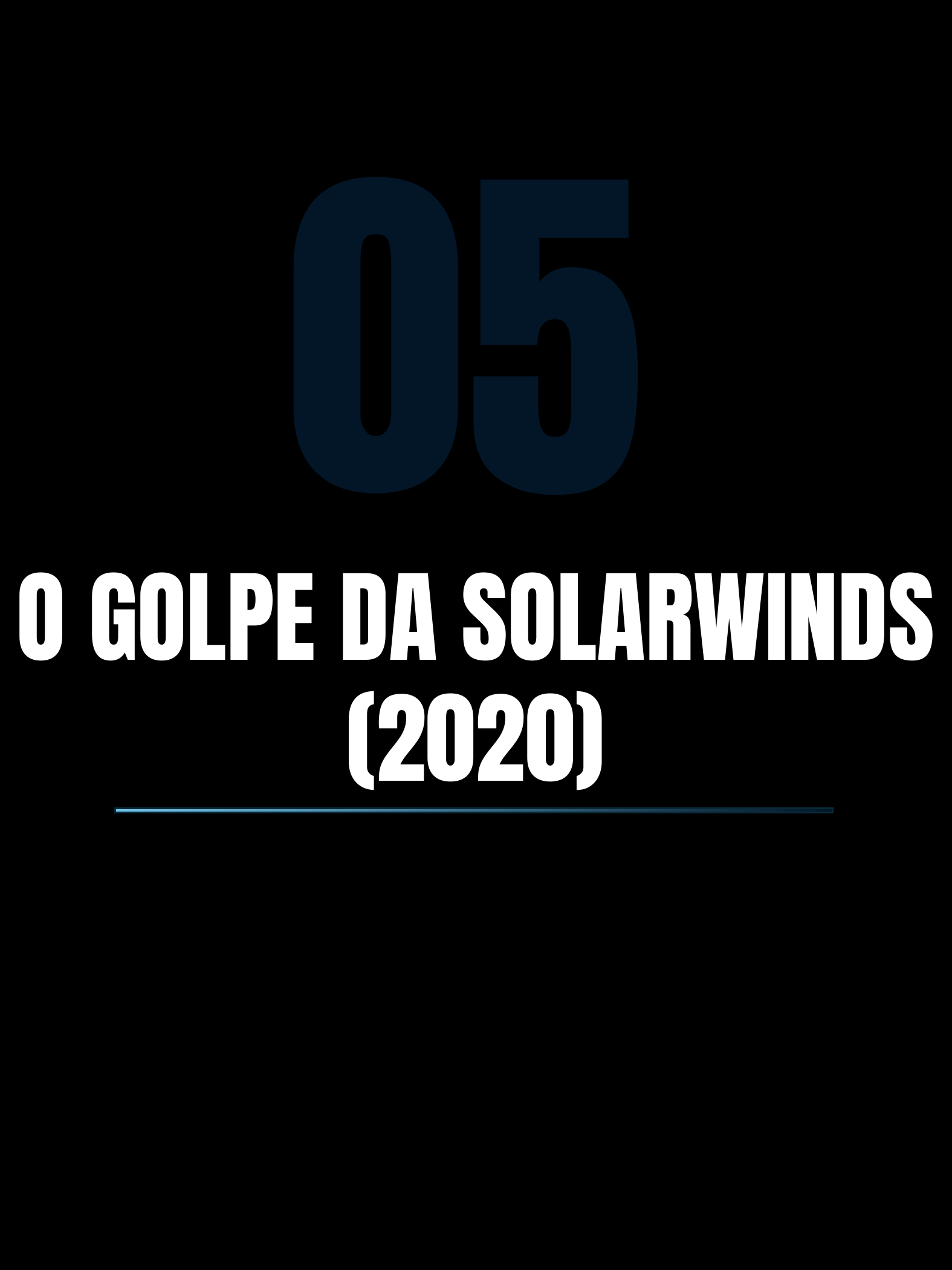

05
O GOLPE DA SOLARWINDS (2020)

REDE SOMBRIA - THEO MARQUES
10